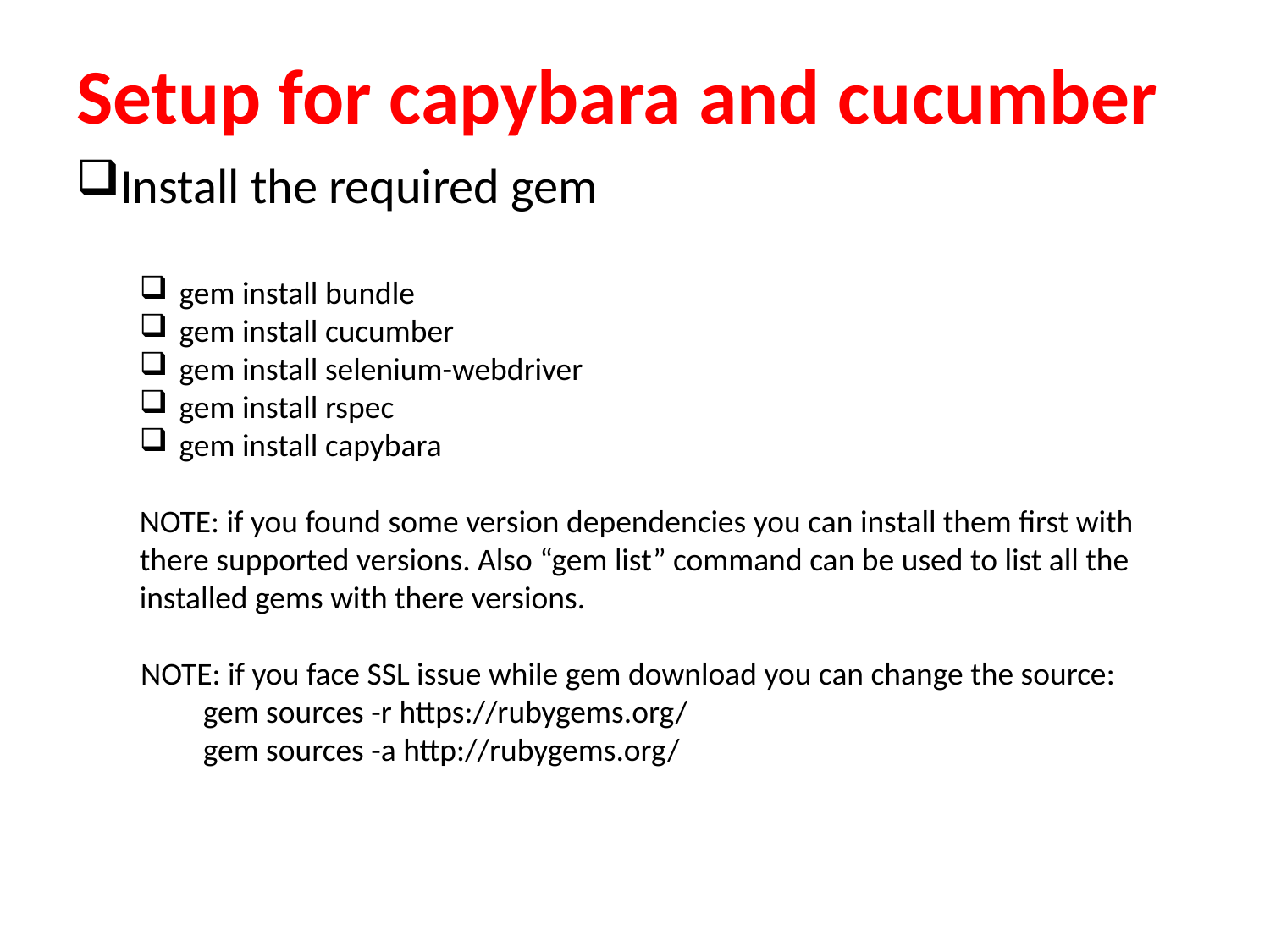

# Setup for capybara and cucumber
Install the required gem

gem install bundle
gem install cucumber
gem install selenium-webdriver
gem install rspec
gem install capybara

NOTE: if you found some version dependencies you can install them first with there supported versions. Also “gem list” command can be used to list all the installed gems with there versions.

         NOTE: if you face SSL issue while gem download you can change the source:
	gem sources -r https://rubygems.org/
	gem sources -a http://rubygems.org/